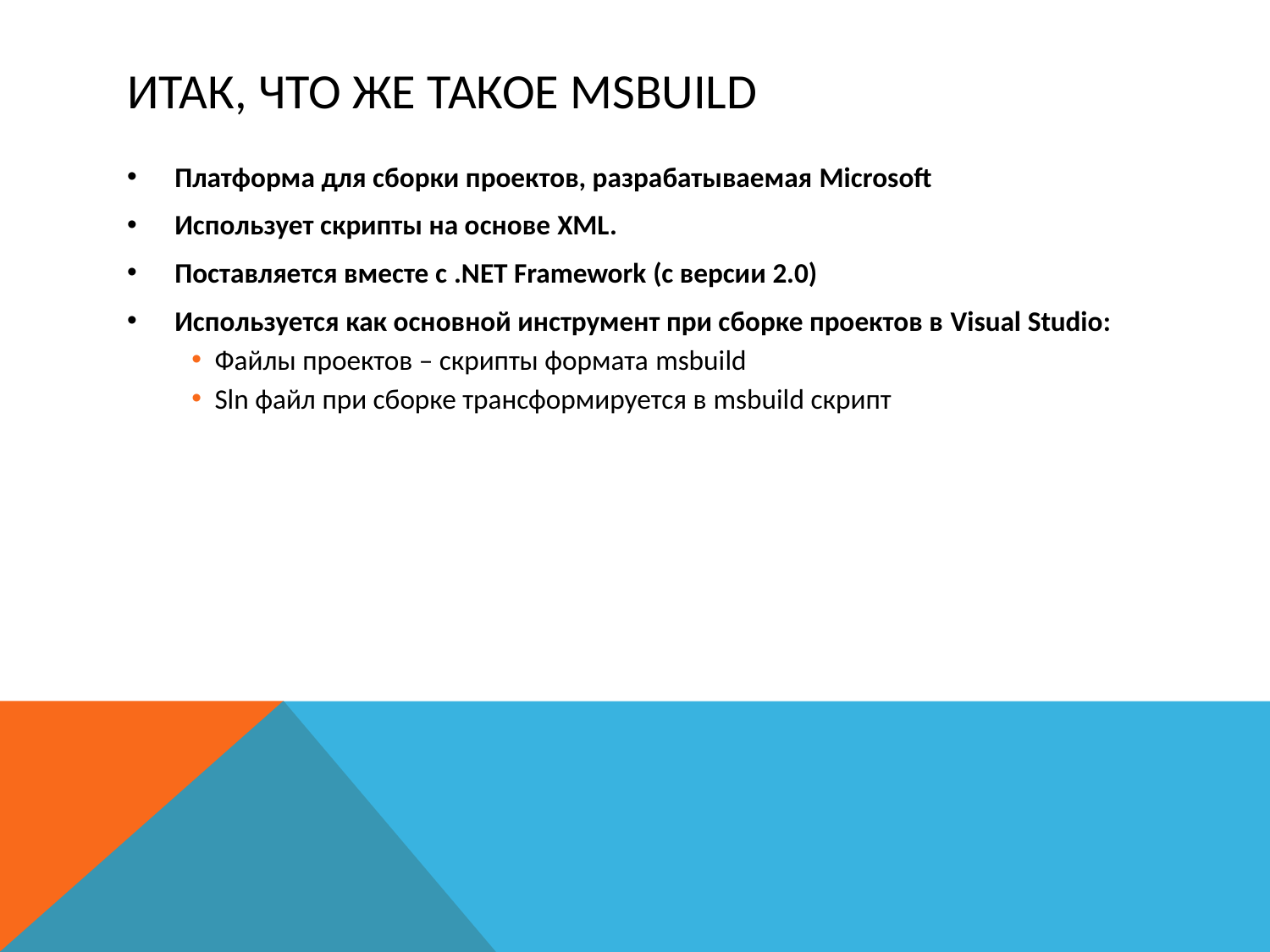

# Итак, что же такое MSBuild
Платформа для сборки проектов, разрабатываемая Microsoft
Использует скрипты на основе XML.
Поставляется вместе с .NET Framework (с версии 2.0)
Используется как основной инструмент при сборке проектов в Visual Studio:
Файлы проектов – скрипты формата msbuild
Sln файл при сборке трансформируется в msbuild скрипт